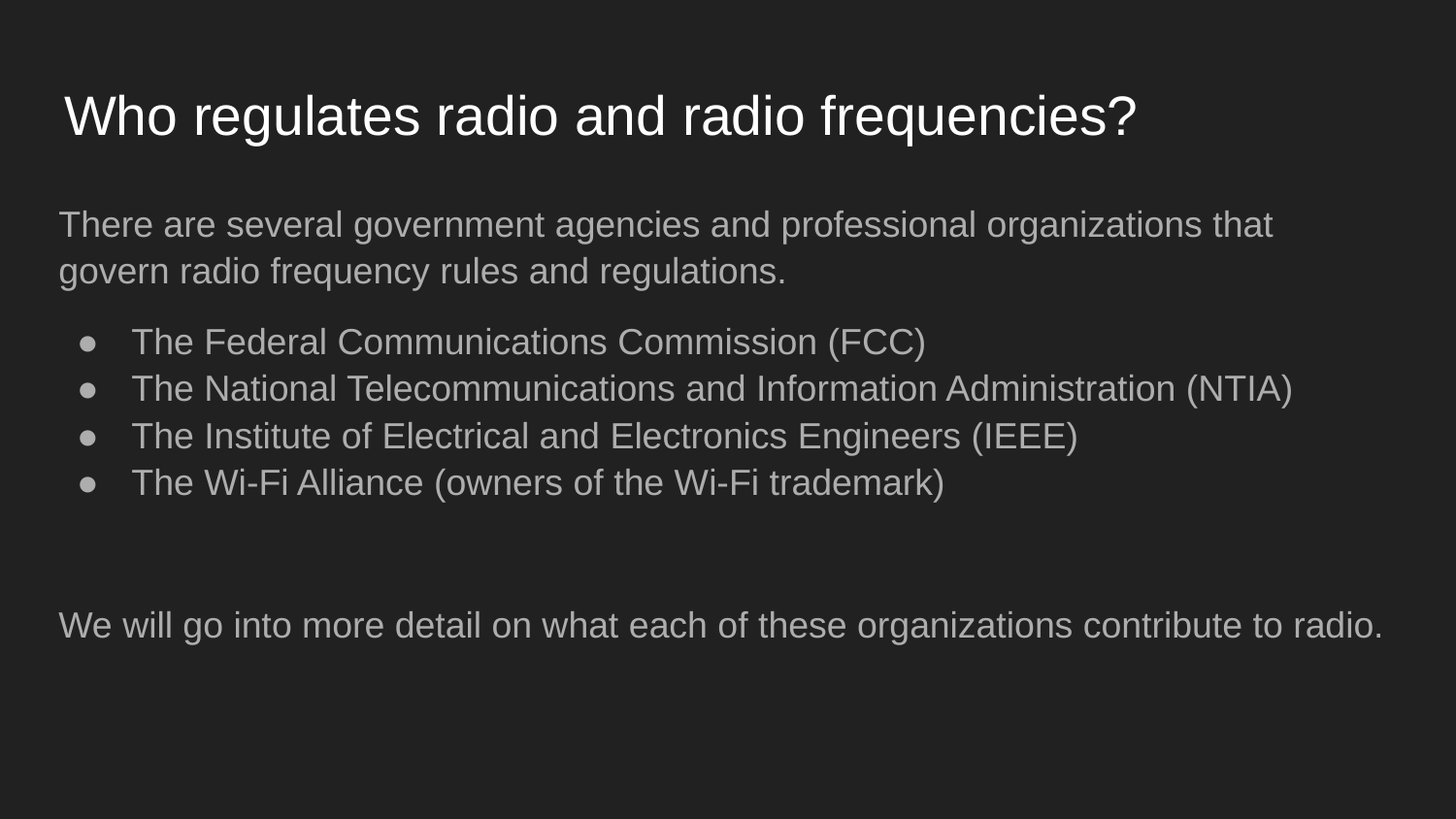

# Who regulates radio and radio frequencies?
There are several government agencies and professional organizations that govern radio frequency rules and regulations.
The Federal Communications Commission (FCC)
The National Telecommunications and Information Administration (NTIA)
The Institute of Electrical and Electronics Engineers (IEEE)
The Wi-Fi Alliance (owners of the Wi-Fi trademark)

We will go into more detail on what each of these organizations contribute to radio.